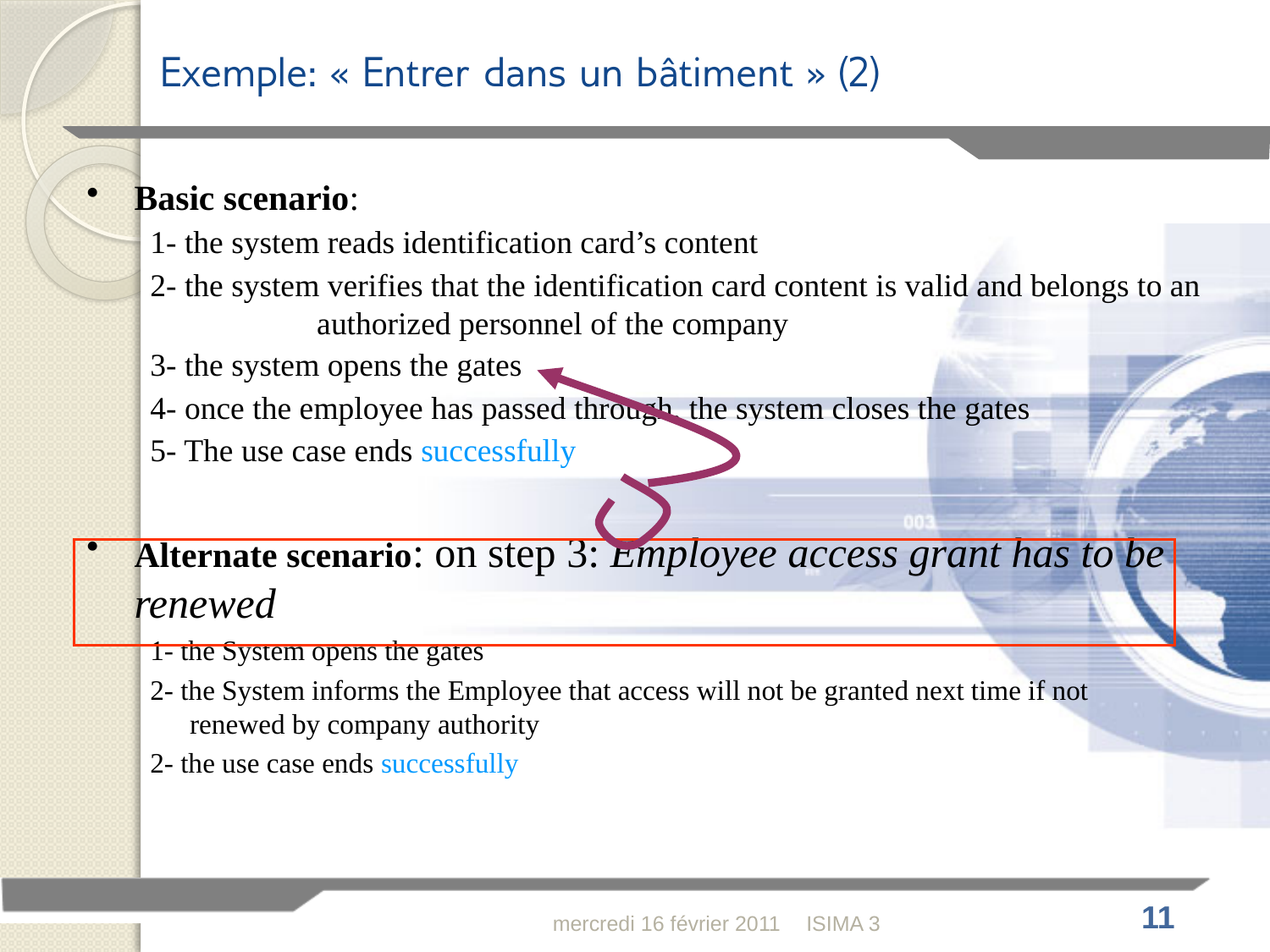

# Exemple: « Entrer dans un bâtiment » (2)
Basic scenario:
1- the system reads identification card’s content
2- the system verifies that the identification card content is valid and belongs to an 	authorized personnel of the company
3- the system opens the gates
4- once the employee has passed through, the system closes the gates
5- The use case ends successfully

Alternate scenario: on step 3: Employee access grant has to be renewed
1- the System opens the gates
2- the System informs the Employee that access will not be granted next time if not 	renewed by company authority
2- the use case ends successfully

mercredi 16 février 2011
ISIMA 3